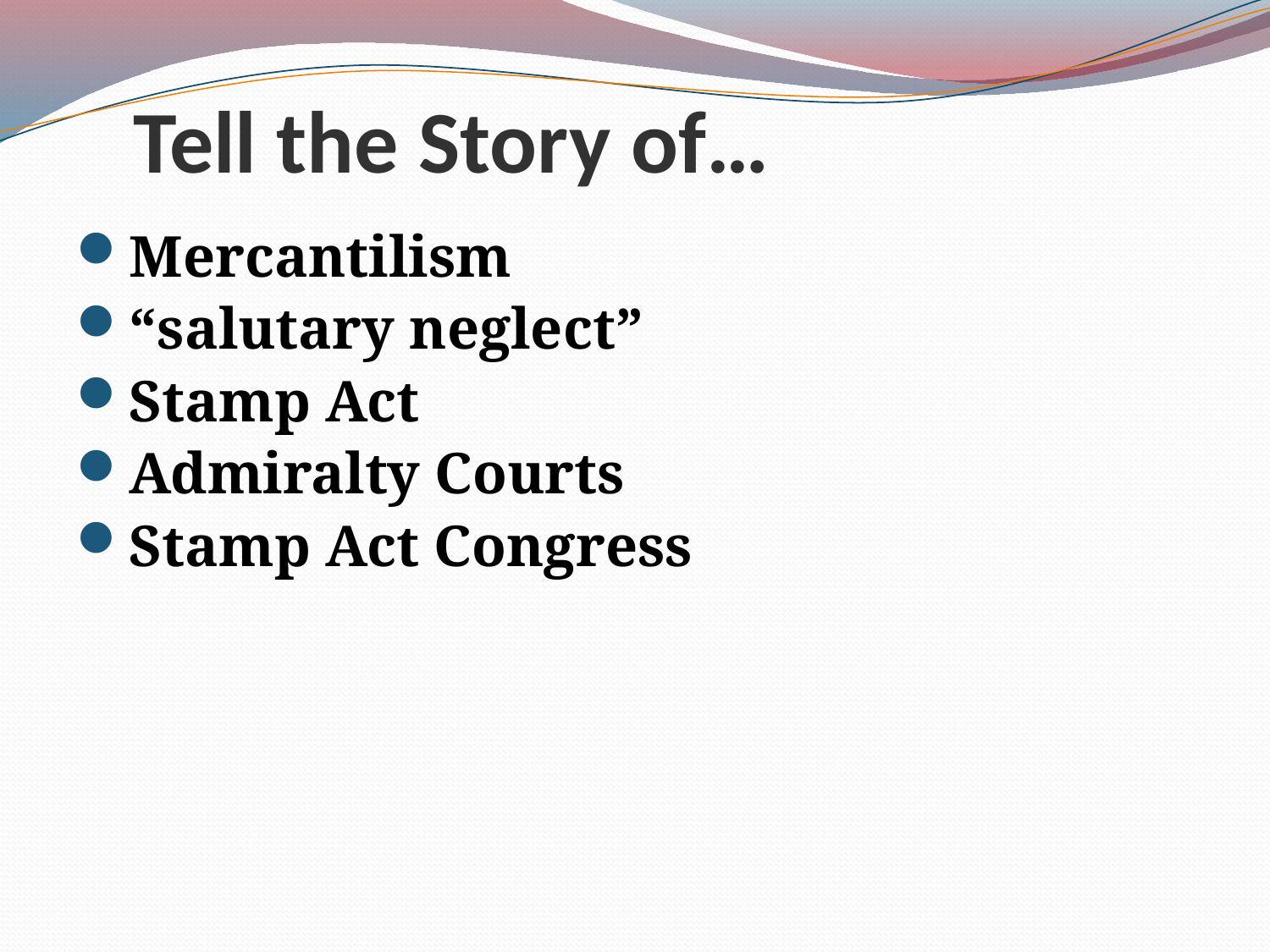

# Tell the Story of…
Mercantilism
“salutary neglect”
Stamp Act
Admiralty Courts
Stamp Act Congress